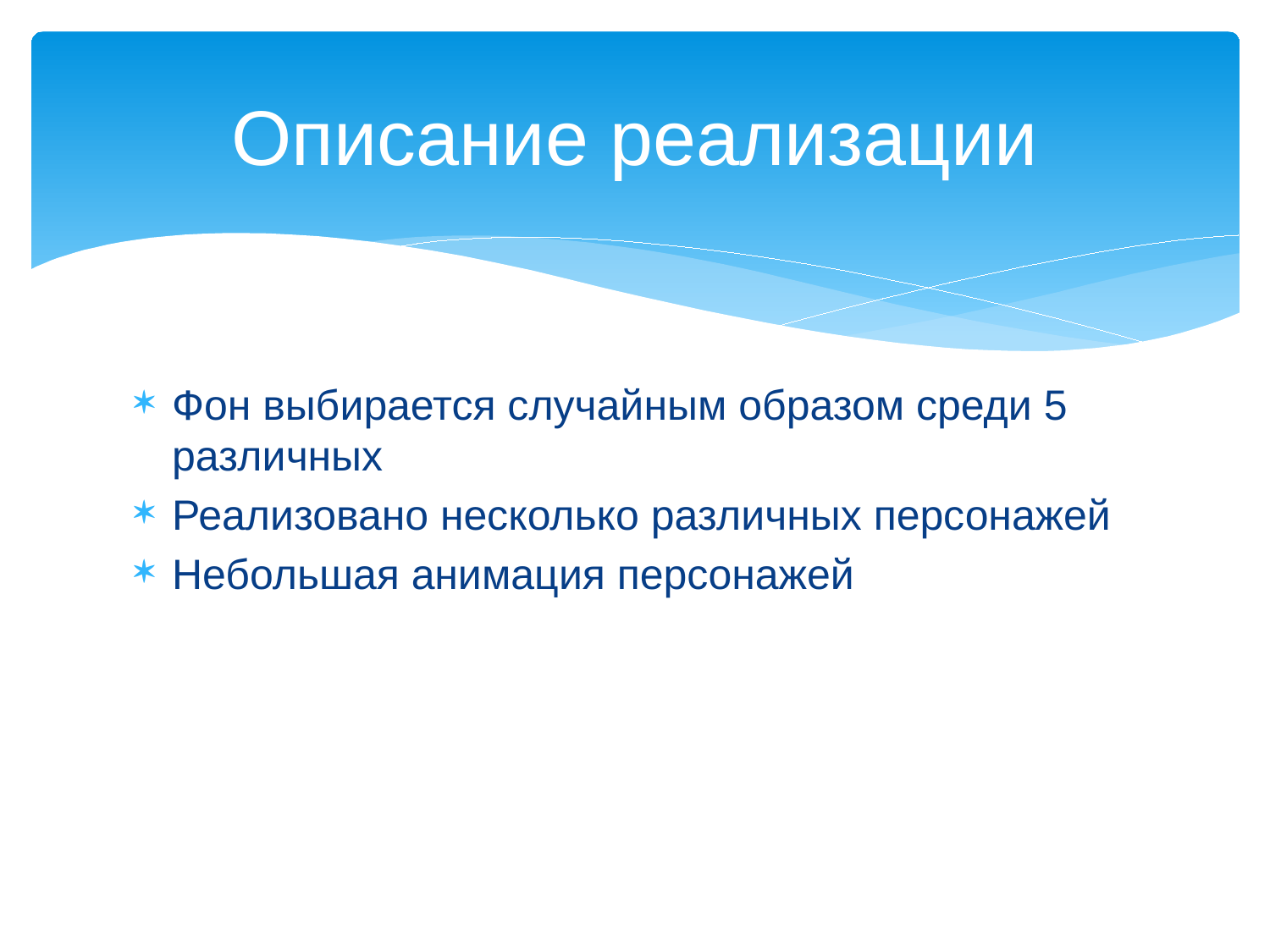

# Описание реализации
Фон выбирается случайным образом среди 5 различных
Реализовано несколько различных персонажей
Небольшая анимация персонажей